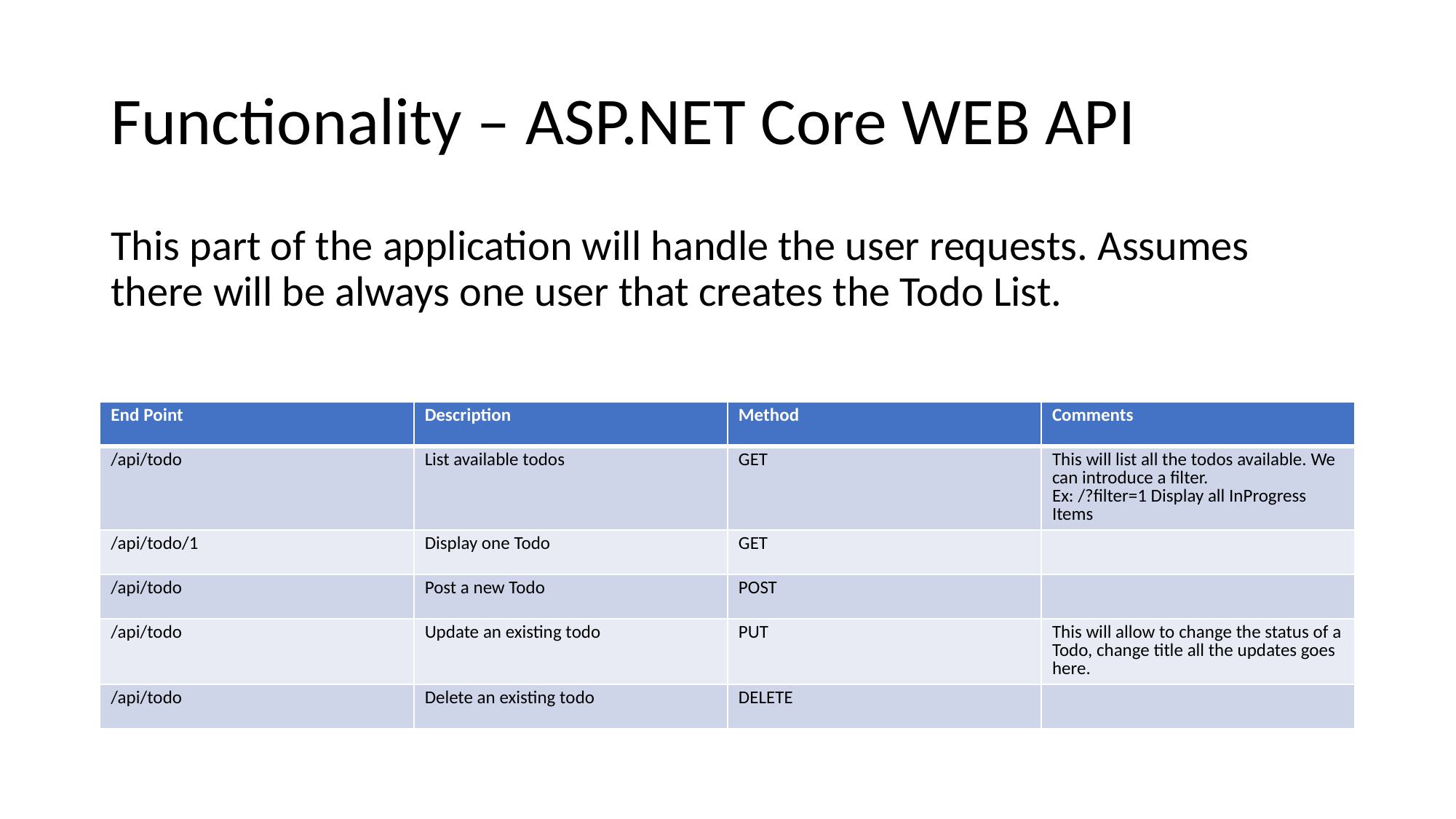

# Functionality – ASP.NET Core WEB API
This part of the application will handle the user requests. Assumes there will be always one user that creates the Todo List.

| End Point | Description | Method | Comments |
| --- | --- | --- | --- |
| /api/todo | List available todos | GET | This will list all the todos available. We can introduce a filter. Ex: /?filter=1 Display all InProgress Items |
| /api/todo/1 | Display one Todo | GET |  |
| /api/todo | Post a new Todo | POST |  |
| /api/todo | Update an existing todo | PUT | This will allow to change the status of a Todo, change title all the updates goes here. |
| /api/todo | Delete an existing todo | DELETE |  |